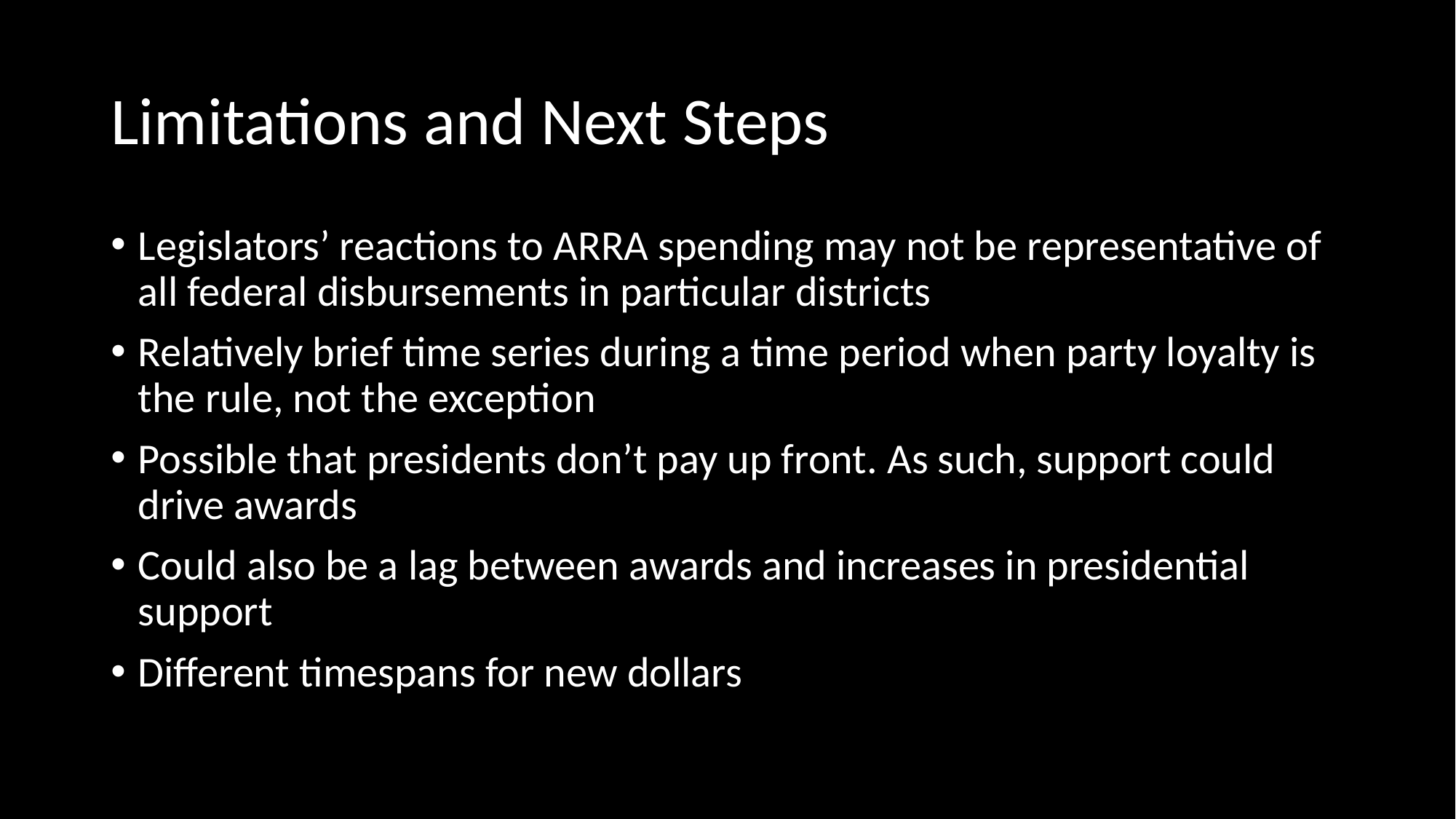

# Limitations and Next Steps
Legislators’ reactions to ARRA spending may not be representative of all federal disbursements in particular districts
Relatively brief time series during a time period when party loyalty is the rule, not the exception
Possible that presidents don’t pay up front. As such, support could drive awards
Could also be a lag between awards and increases in presidential support
Different timespans for new dollars